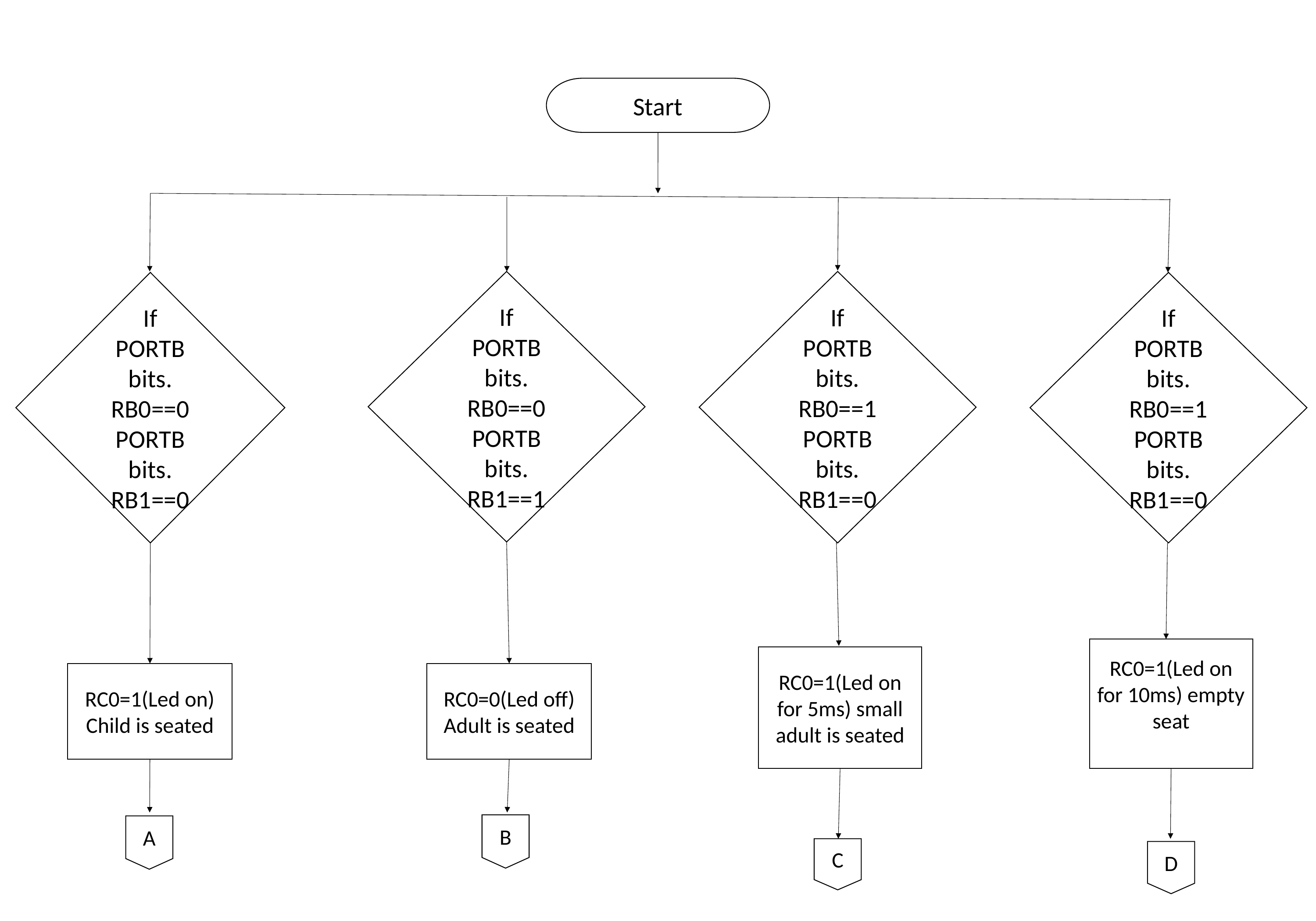

Start
If
PORTB
bits.
RB0==0
PORTB
bits.
RB1==1
If
PORTB
bits.
RB0==1
PORTB bits.
RB1==0
If
PORTB
bits.
RB0==0
PORTB
bits.
RB1==0
If
PORTB
bits.
RB0==1
PORTB bits.
RB1==0
RC0=1(Led on for 10ms) empty seat

RC0=1(Led on for 5ms) small adult is seated
RC0=1(Led on)
Child is seated
RC0=0(Led off)
Adult is seated
B
A
C
D